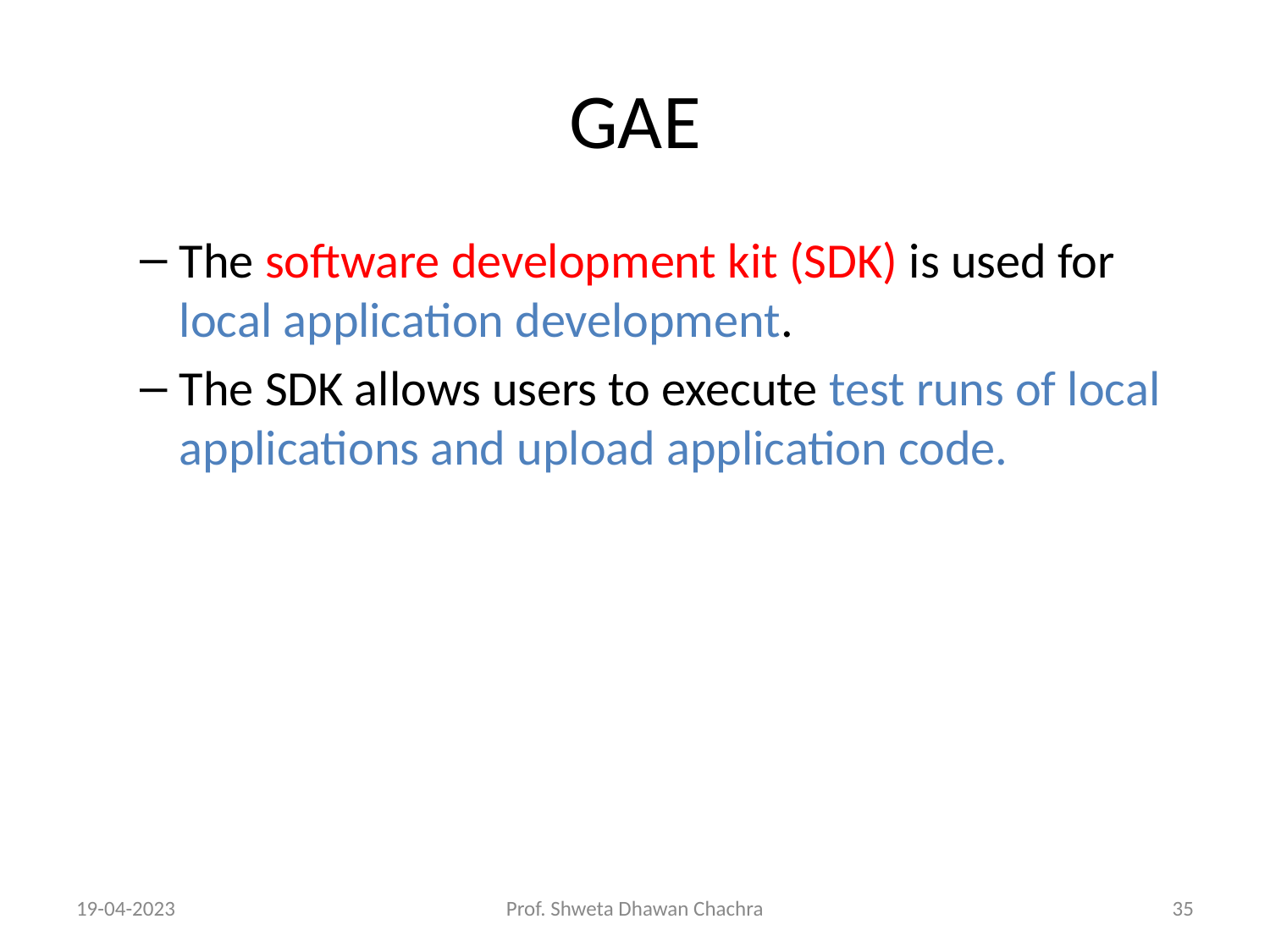

# GAE
The software development kit (SDK) is used for local application development.
The SDK allows users to execute test runs of local applications and upload application code.

19-04-2023
Prof. Shweta Dhawan Chachra
35